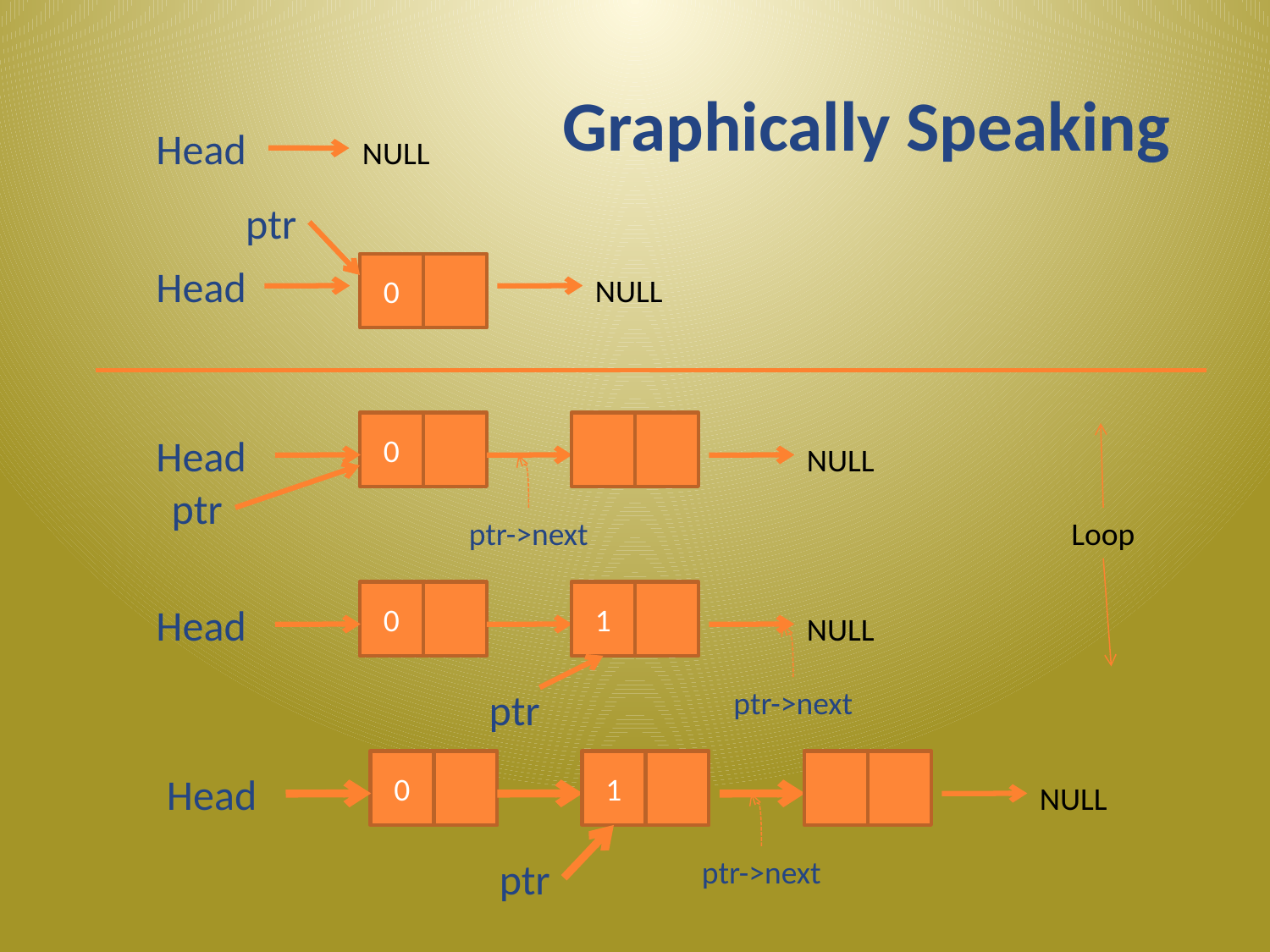

Graphically Speaking
Head
NULL
ptr
Head
0

NULL
0

Head
NULL
ptr
ptr->next
Loop
0

1

Head
NULL
ptr
ptr->next
0

1

Head
NULL
ptr
ptr->next